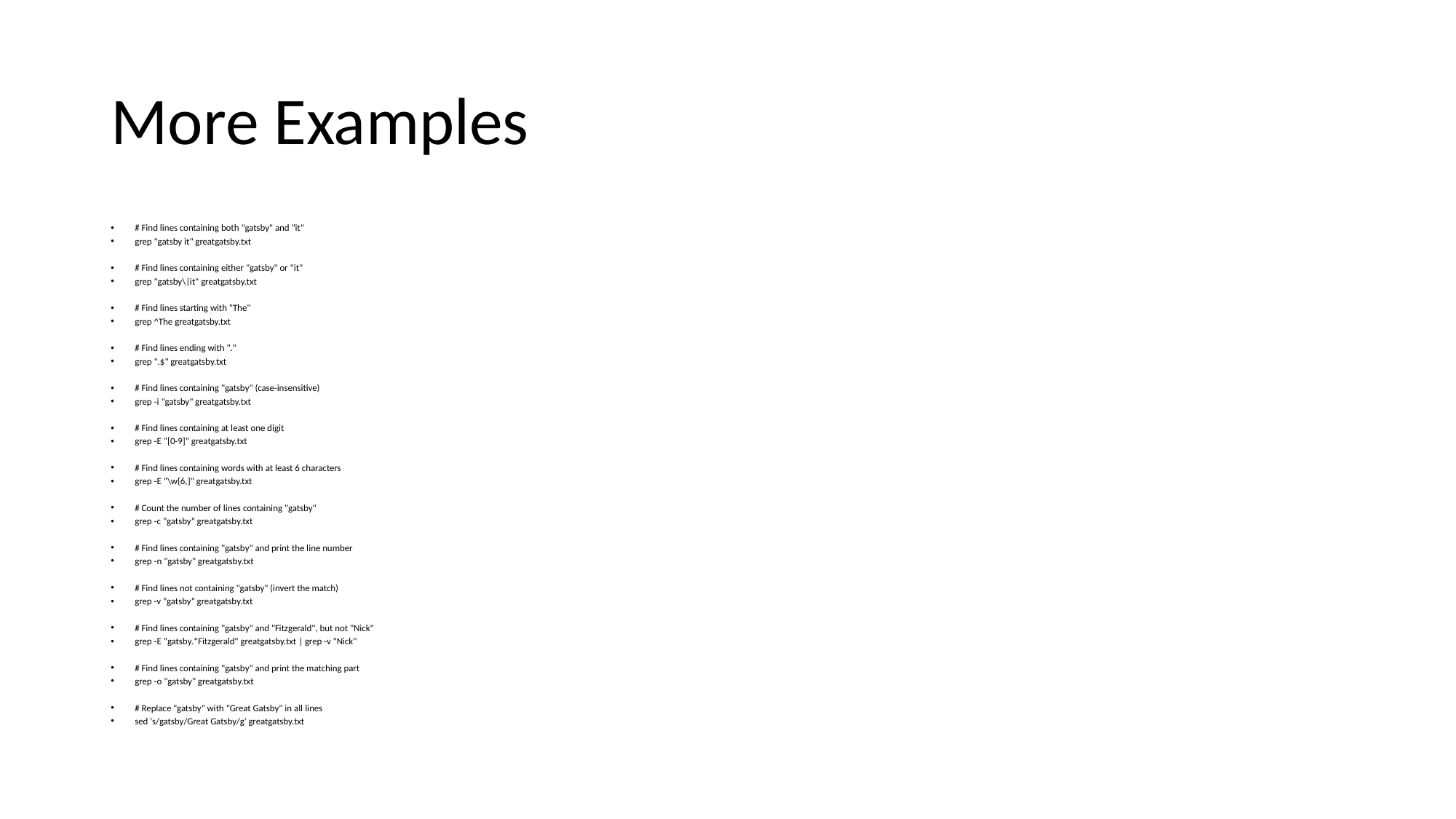

# More Examples
# Find lines containing both "gatsby" and "it"
grep "gatsby it" greatgatsby.txt

# Find lines containing either "gatsby" or "it"
grep "gatsby\|it" greatgatsby.txt

# Find lines starting with "The"
grep ^The greatgatsby.txt

# Find lines ending with "."
grep ".$" greatgatsby.txt

# Find lines containing "gatsby" (case-insensitive)
grep -i "gatsby" greatgatsby.txt

# Find lines containing at least one digit
grep -E "[0-9]" greatgatsby.txt

# Find lines containing words with at least 6 characters
grep -E "\w{6,}" greatgatsby.txt

# Count the number of lines containing "gatsby"
grep -c "gatsby" greatgatsby.txt

# Find lines containing "gatsby" and print the line number
grep -n "gatsby" greatgatsby.txt

# Find lines not containing "gatsby" (invert the match)
grep -v "gatsby" greatgatsby.txt

# Find lines containing "gatsby" and "Fitzgerald", but not "Nick"
grep -E "gatsby.*Fitzgerald" greatgatsby.txt | grep -v "Nick"

# Find lines containing "gatsby" and print the matching part
grep -o "gatsby" greatgatsby.txt

# Replace "gatsby" with "Great Gatsby" in all lines
sed 's/gatsby/Great Gatsby/g' greatgatsby.txt